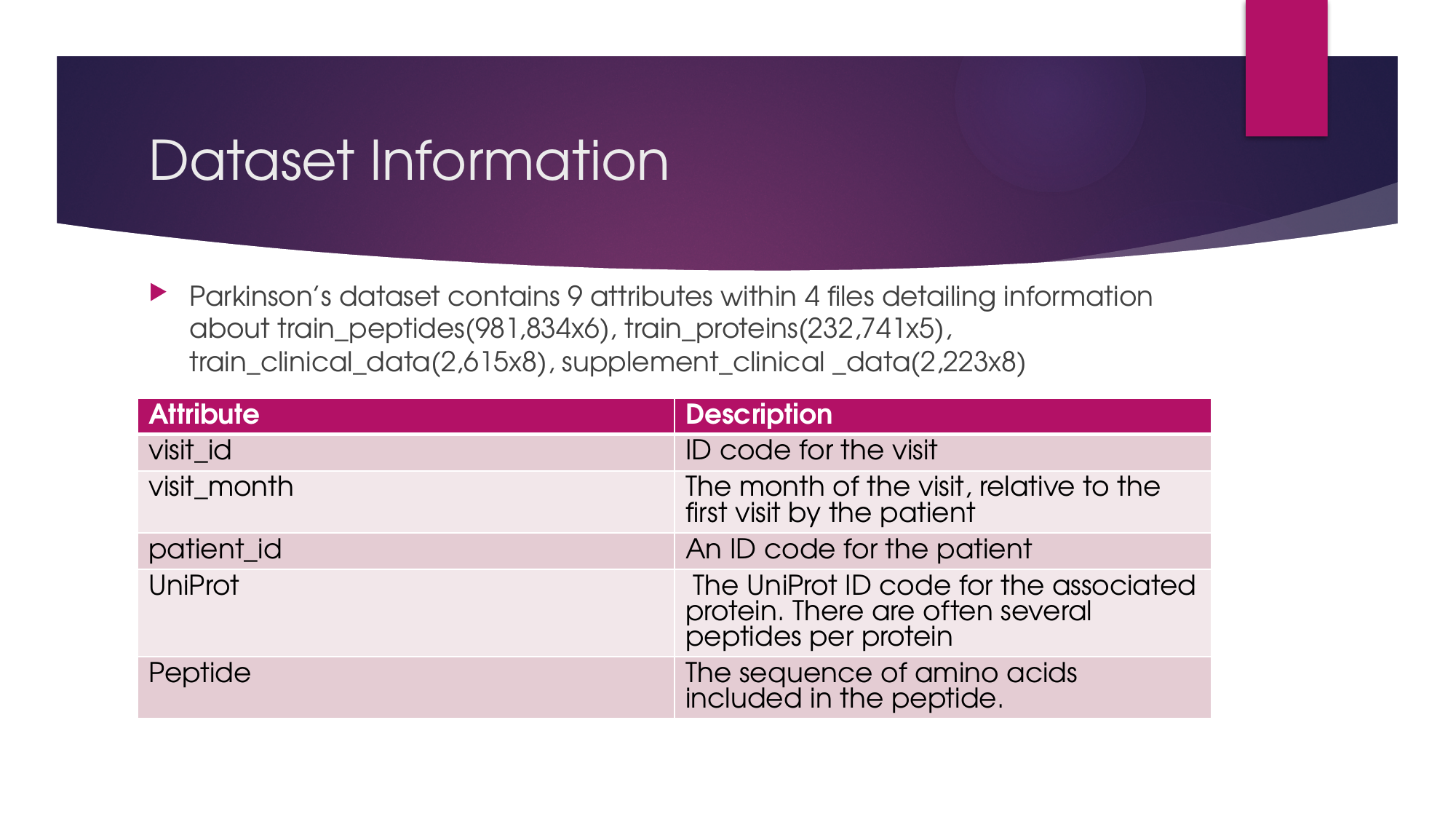

# Dataset Information
Parkinson’s dataset contains 9 attributes within 4 files detailing information about train_peptides(981,834x6), train_proteins(232,741x5), train_clinical_data(2,615x8), supplement_clinical _data(2,223x8)
| Attribute | Description |
| --- | --- |
| visit\_id | ID code for the visit |
| visit\_month | The month of the visit, relative to the first visit by the patient |
| patient\_id | An ID code for the patient |
| UniProt | The UniProt ID code for the associated protein. There are often several peptides per protein |
| Peptide | The sequence of amino acids included in the peptide. |